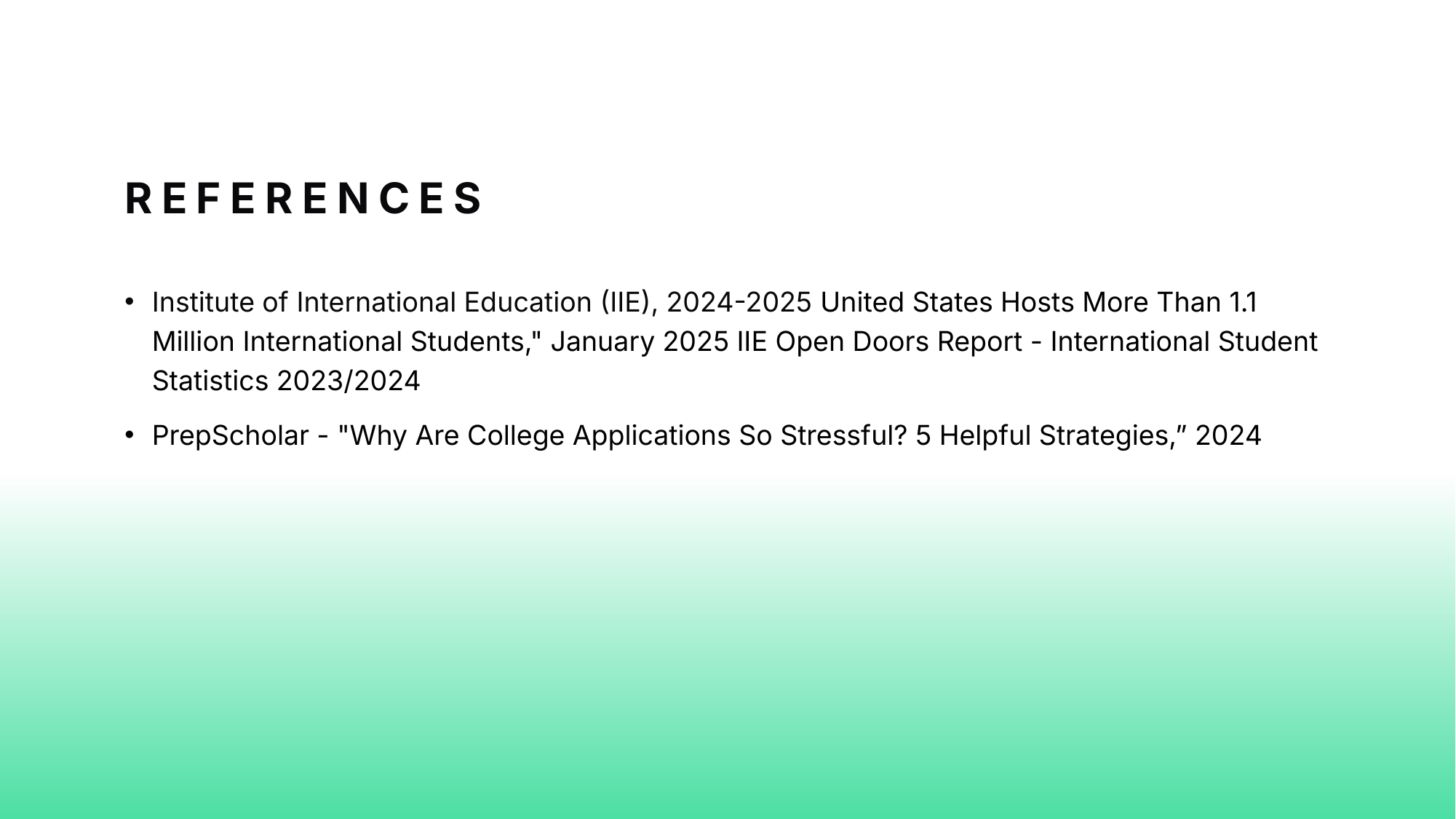

# References
Institute of International Education (IIE), 2024-2025 United States Hosts More Than 1.1 Million International Students," January 2025 IIE Open Doors Report - International Student Statistics 2023/2024
PrepScholar - "Why Are College Applications So Stressful? 5 Helpful Strategies,” 2024